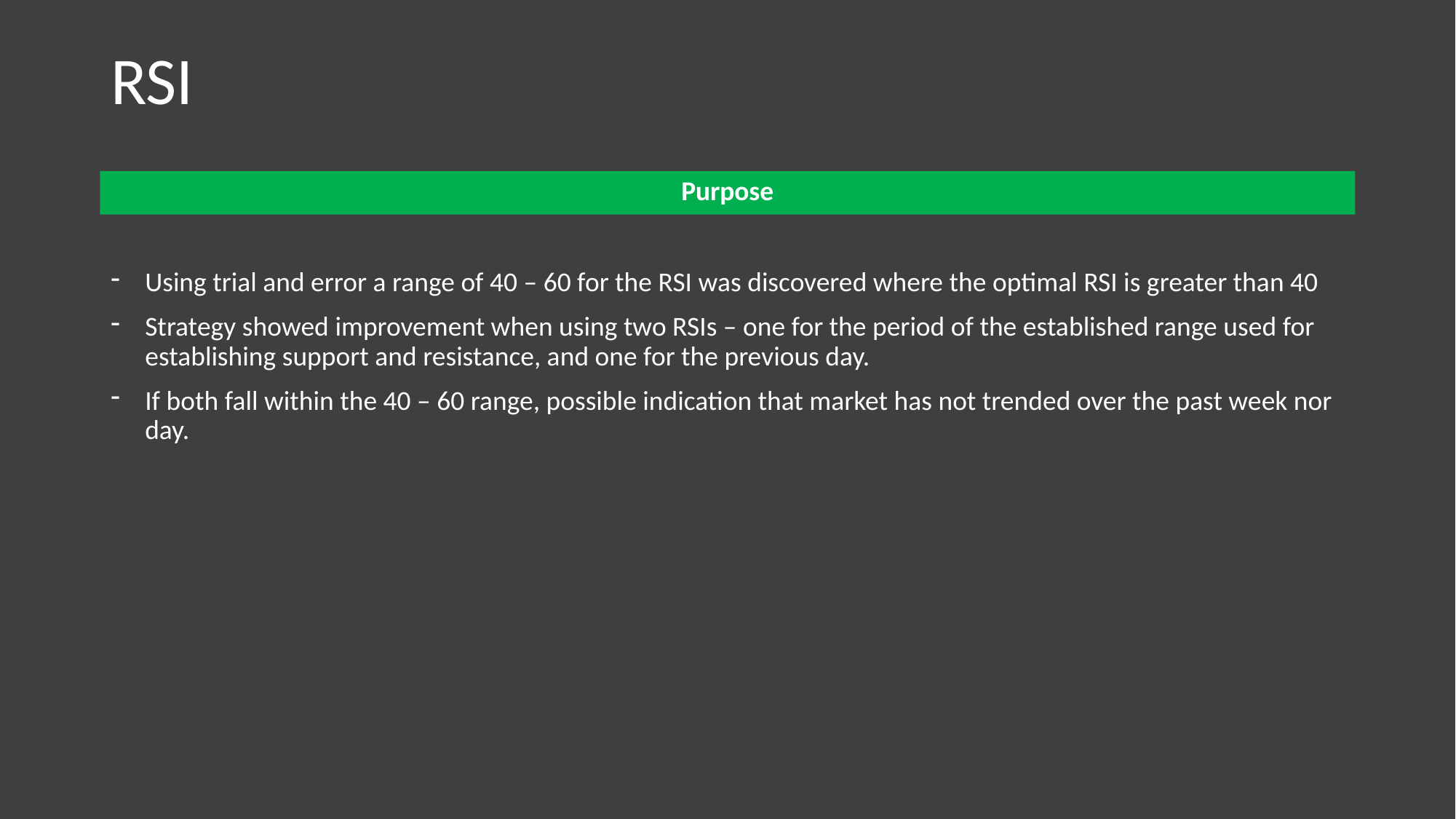

# RSI
Purpose

Using trial and error a range of 40 – 60 for the RSI was discovered where the optimal RSI is greater than 40
Strategy showed improvement when using two RSIs – one for the period of the established range used for establishing support and resistance, and one for the previous day.
If both fall within the 40 – 60 range, possible indication that market has not trended over the past week nor day.